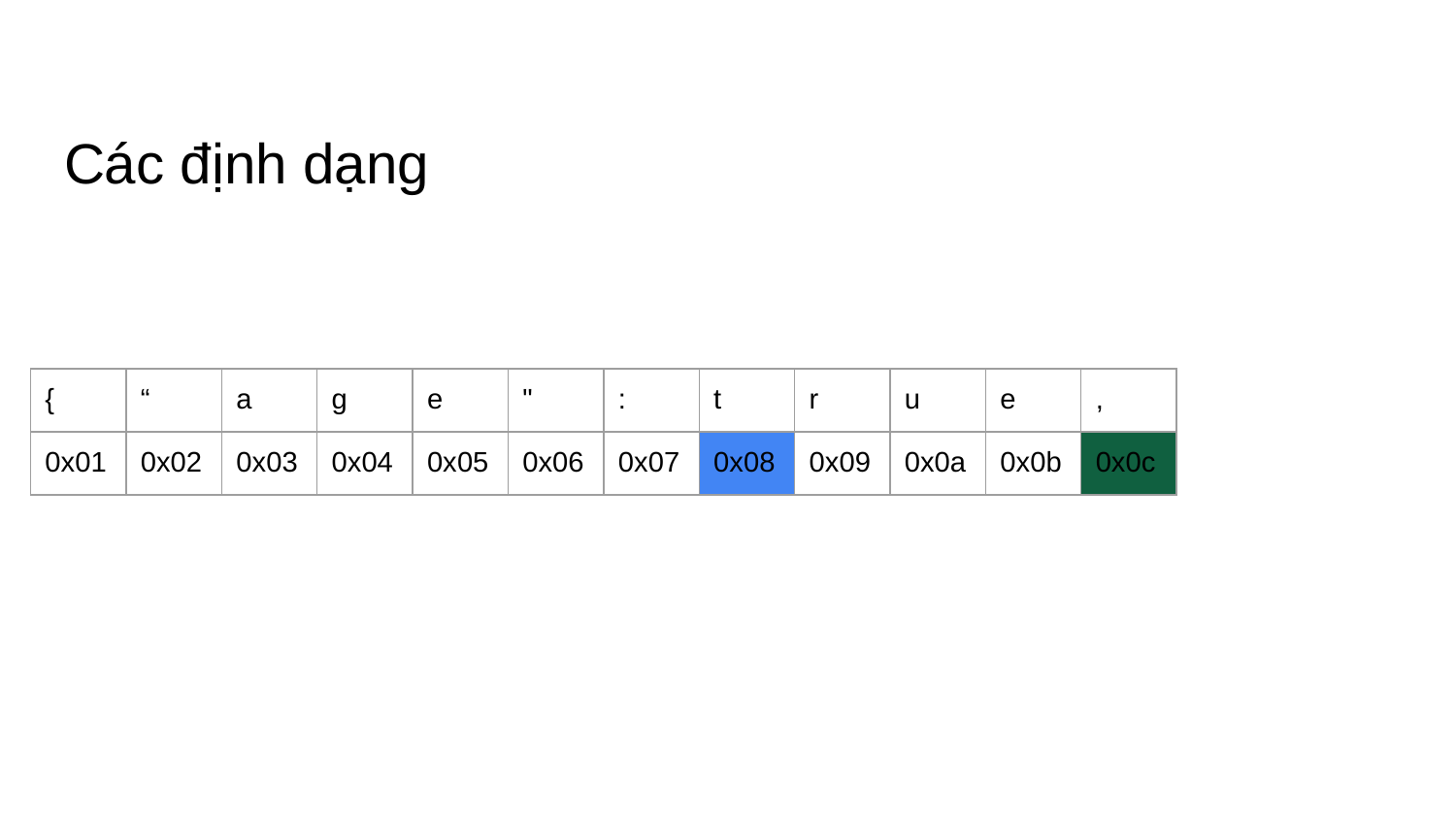

# Các định dạng
| { | “ | a | g | e | " | : | t | r | u | e | , |
| --- | --- | --- | --- | --- | --- | --- | --- | --- | --- | --- | --- |
| 0x01 | 0x02 | 0x03 | 0x04 | 0x05 | 0x06 | 0x07 | 0x08 | 0x09 | 0x0a | 0x0b | 0x0c |